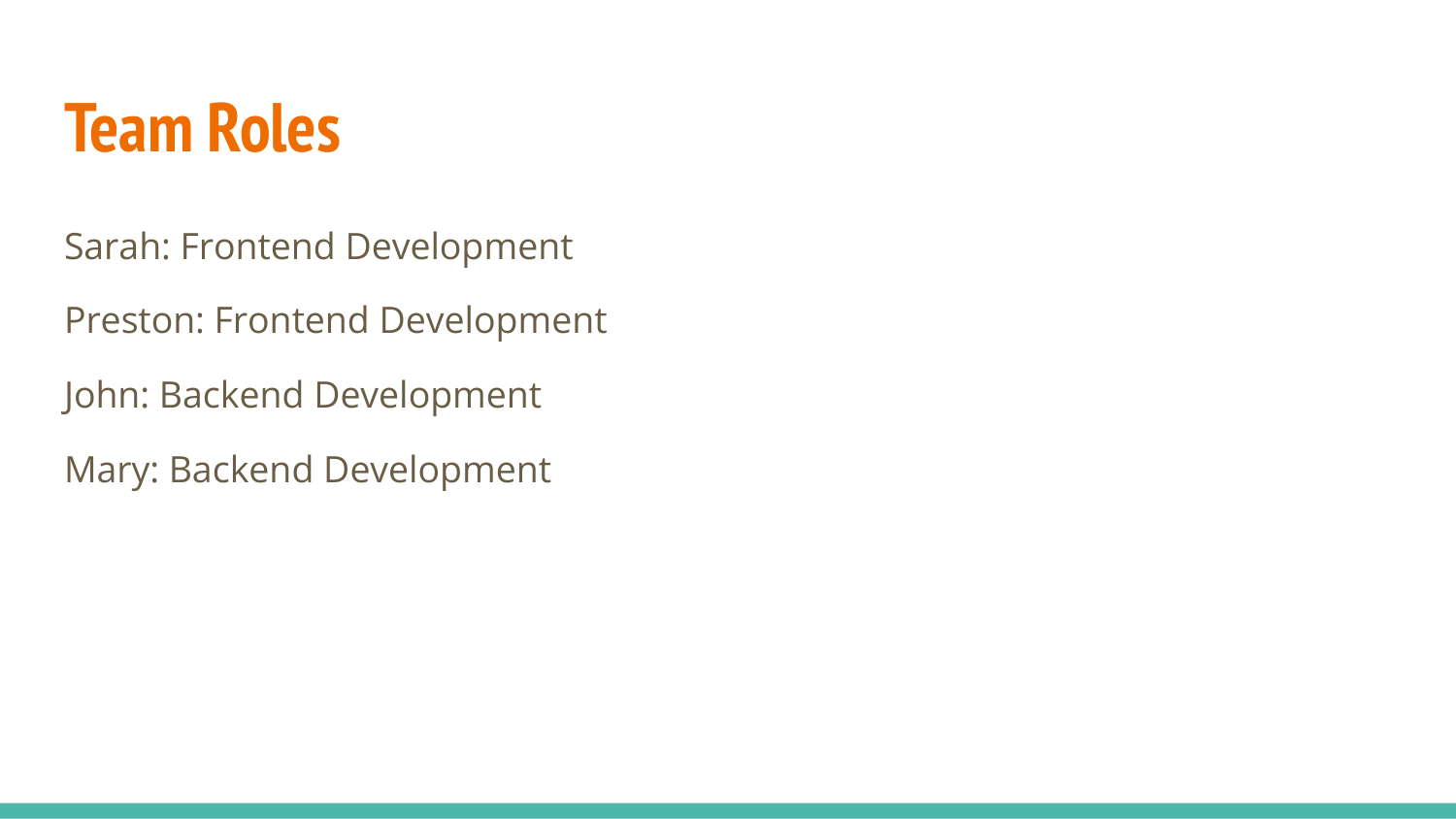

# Team Roles
Sarah: Frontend Development
Preston: Frontend Development
John: Backend Development
Mary: Backend Development